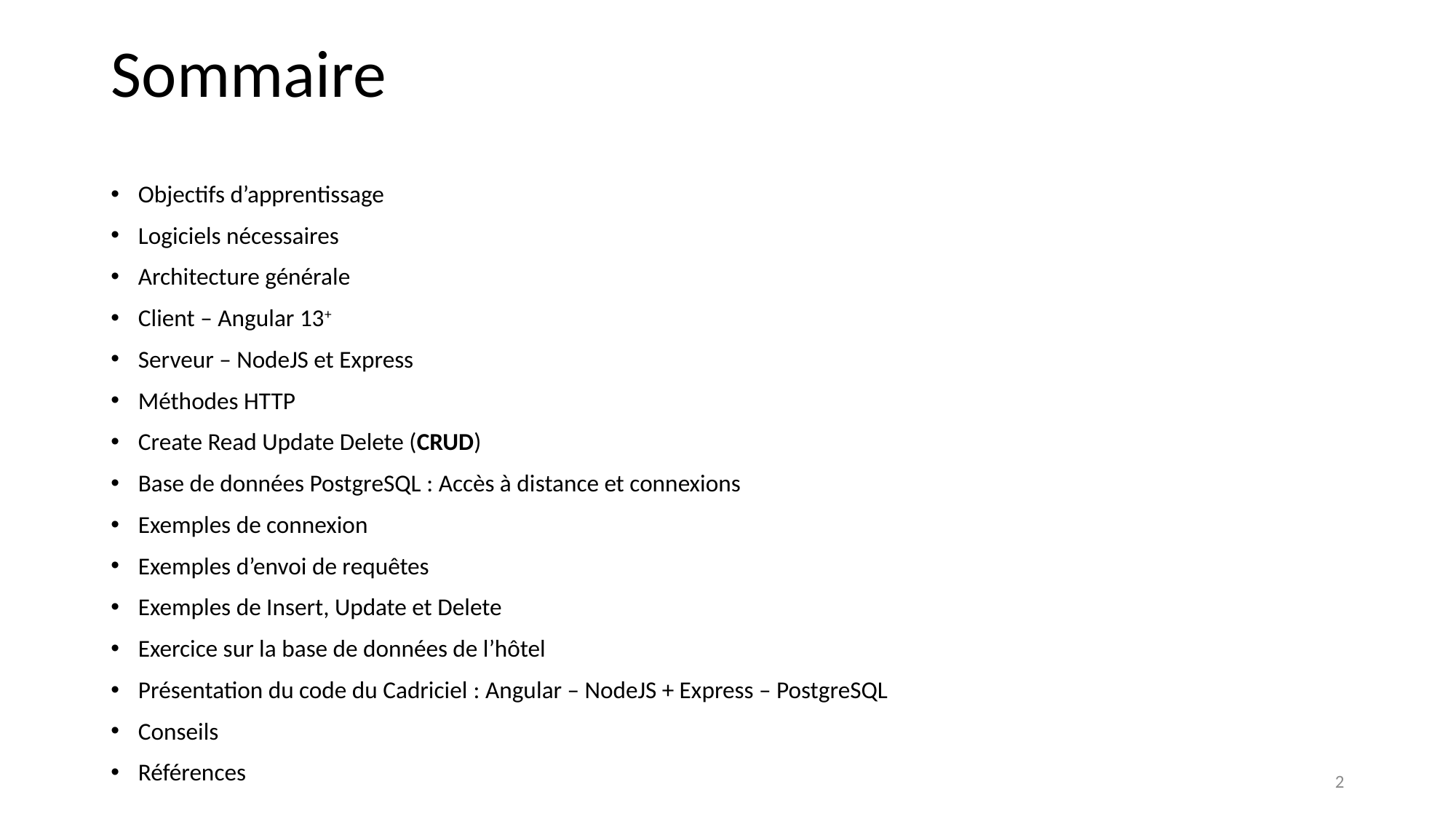

# Sommaire
Objectifs d’apprentissage
Logiciels nécessaires
Architecture générale
Client – Angular 13+
Serveur – NodeJS et Express
Méthodes HTTP
Create Read Update Delete (CRUD)
Base de données PostgreSQL : Accès à distance et connexions
Exemples de connexion
Exemples d’envoi de requêtes
Exemples de Insert, Update et Delete
Exercice sur la base de données de l’hôtel
Présentation du code du Cadriciel : Angular – NodeJS + Express – PostgreSQL
Conseils
Références

2